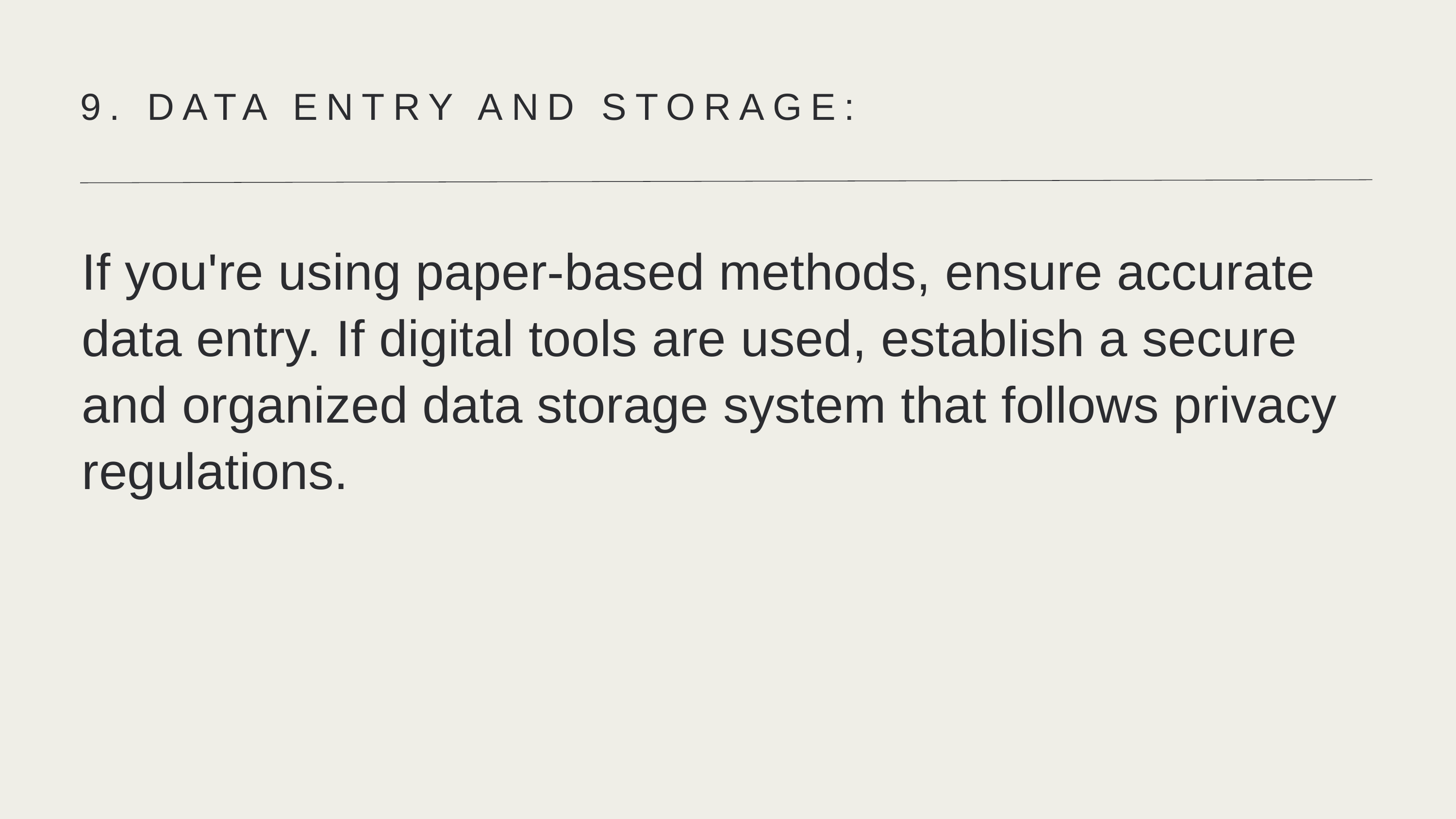

9. DATA ENTRY AND STORAGE:

If you're using paper-based methods, ensure accurate data entry. If digital tools are used, establish a secure and organized data storage system that follows privacy regulations.